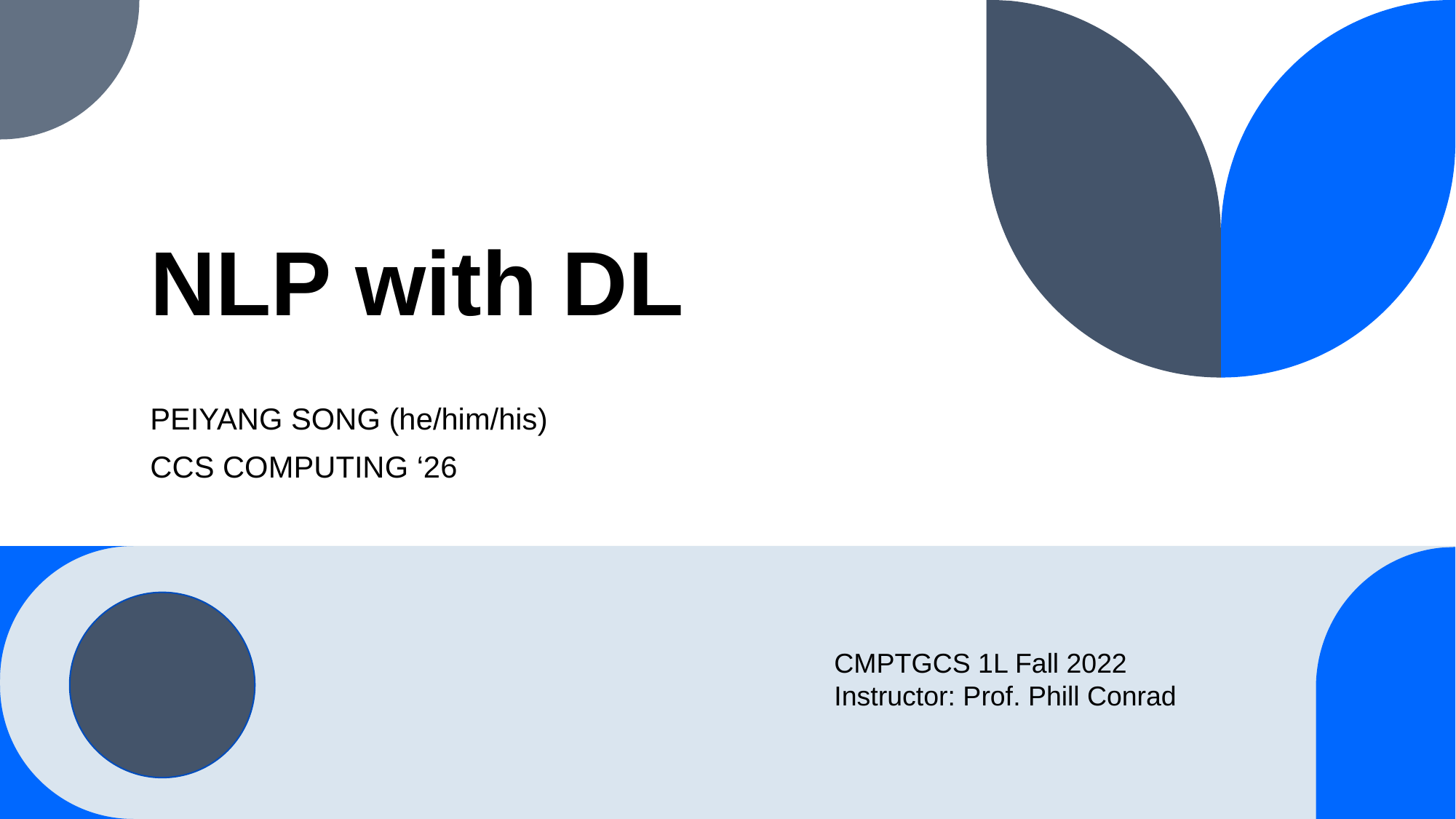

# NLP with DL
PEIYANG SONG (he/him/his)
CCS COMPUTING ‘26
CMPTGCS 1L Fall 2022
Instructor: Prof. Phill Conrad